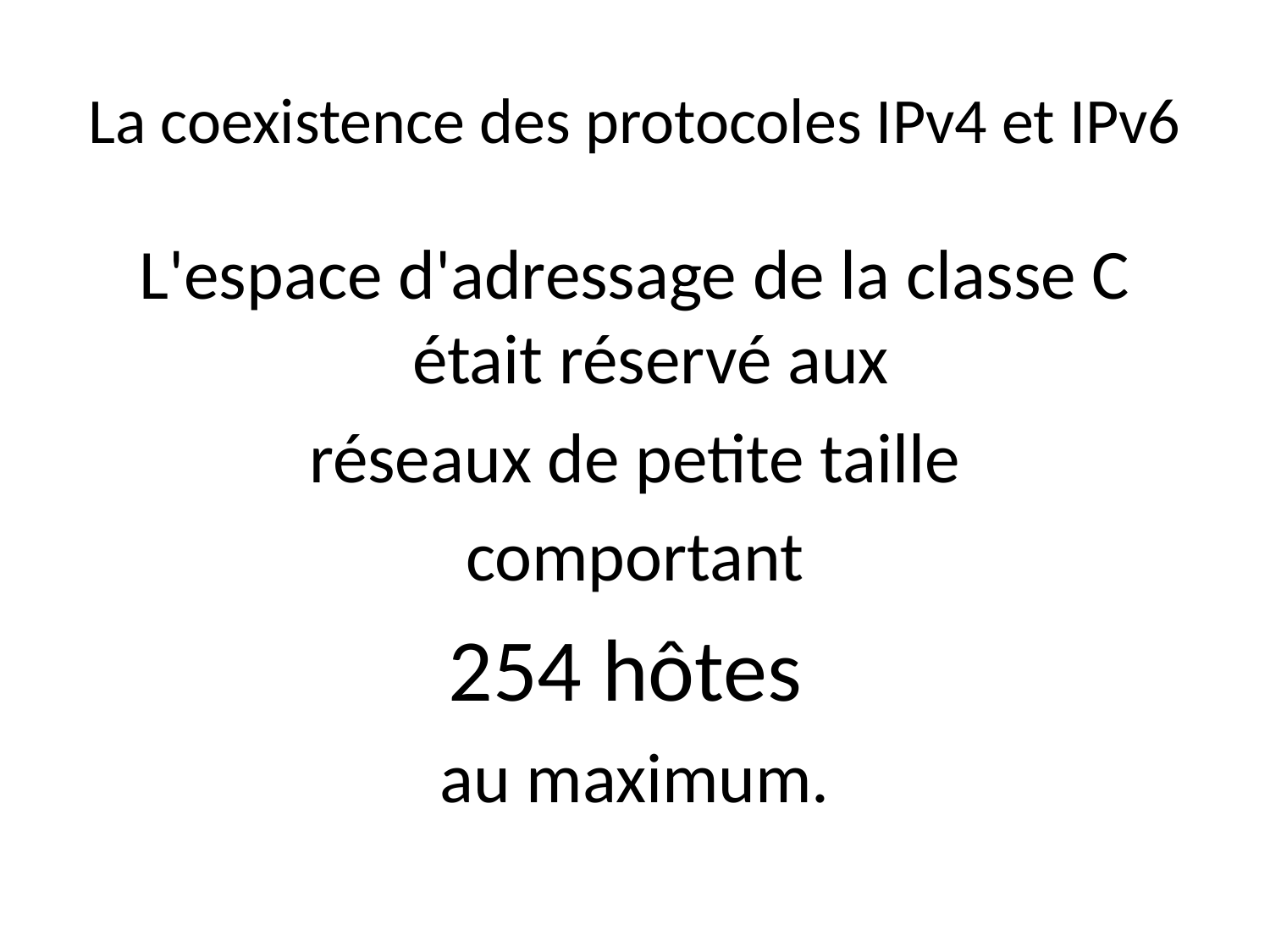

# La coexistence des protocoles IPv4 et IPv6
L'espace d'adressage de la classe C était réservé aux
réseaux de petite taille
 comportant
254 hôtes
au maximum.